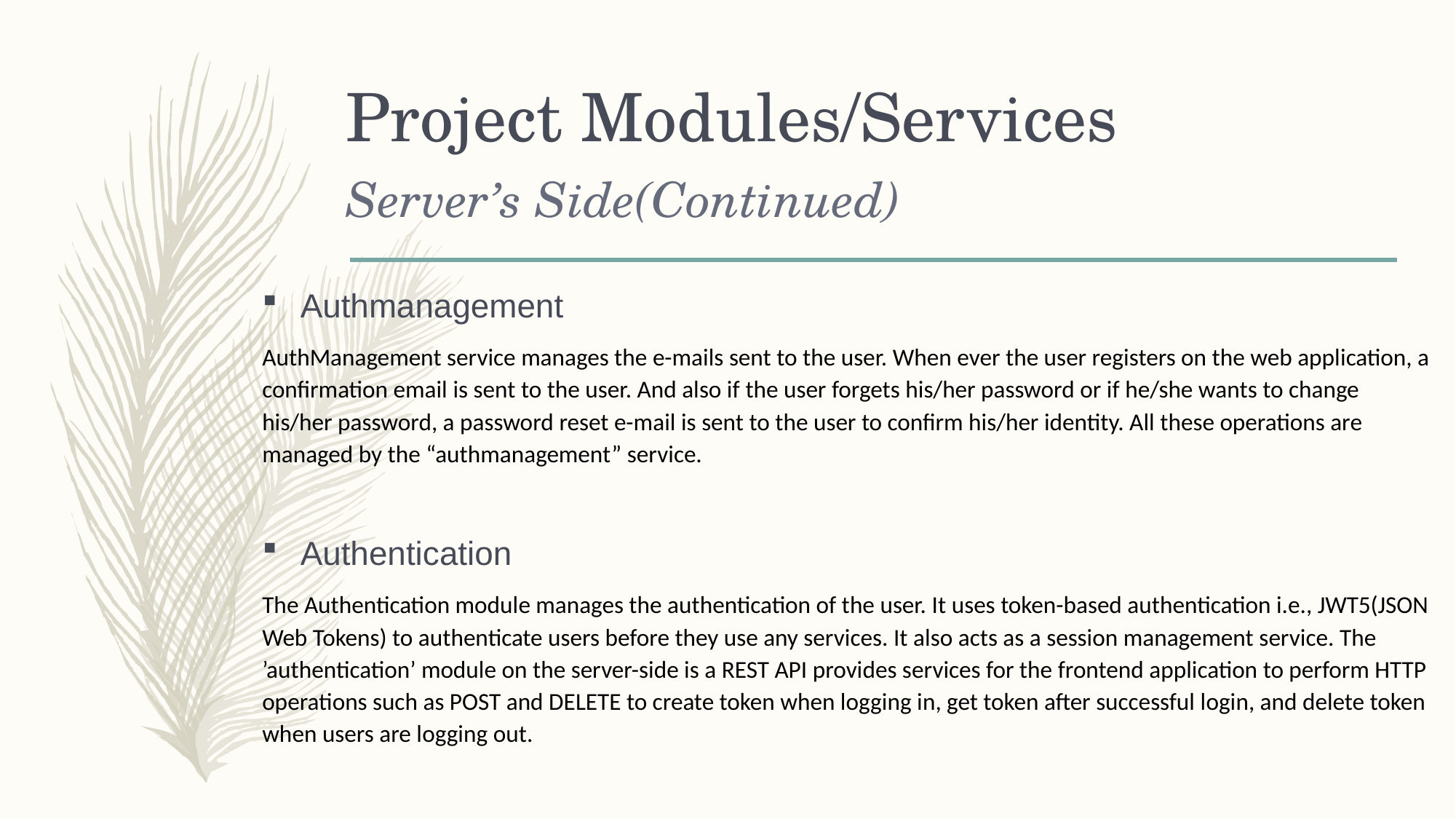

# Project Modules/Services
Server’s Side(Continued)
Authmanagement
AuthManagement service manages the e-mails sent to the user. When ever the user registers on the web application, a confirmation email is sent to the user. And also if the user forgets his/her password or if he/she wants to change his/her password, a password reset e-mail is sent to the user to confirm his/her identity. All these operations are managed by the “authmanagement” service.

Authentication
The Authentication module manages the authentication of the user. It uses token-based authentication i.e., JWT5(JSON Web Tokens) to authenticate users before they use any services. It also acts as a session management service. The ’authentication’ module on the server-side is a REST API provides services for the frontend application to perform HTTP operations such as POST and DELETE to create token when logging in, get token after successful login, and delete token when users are logging out.